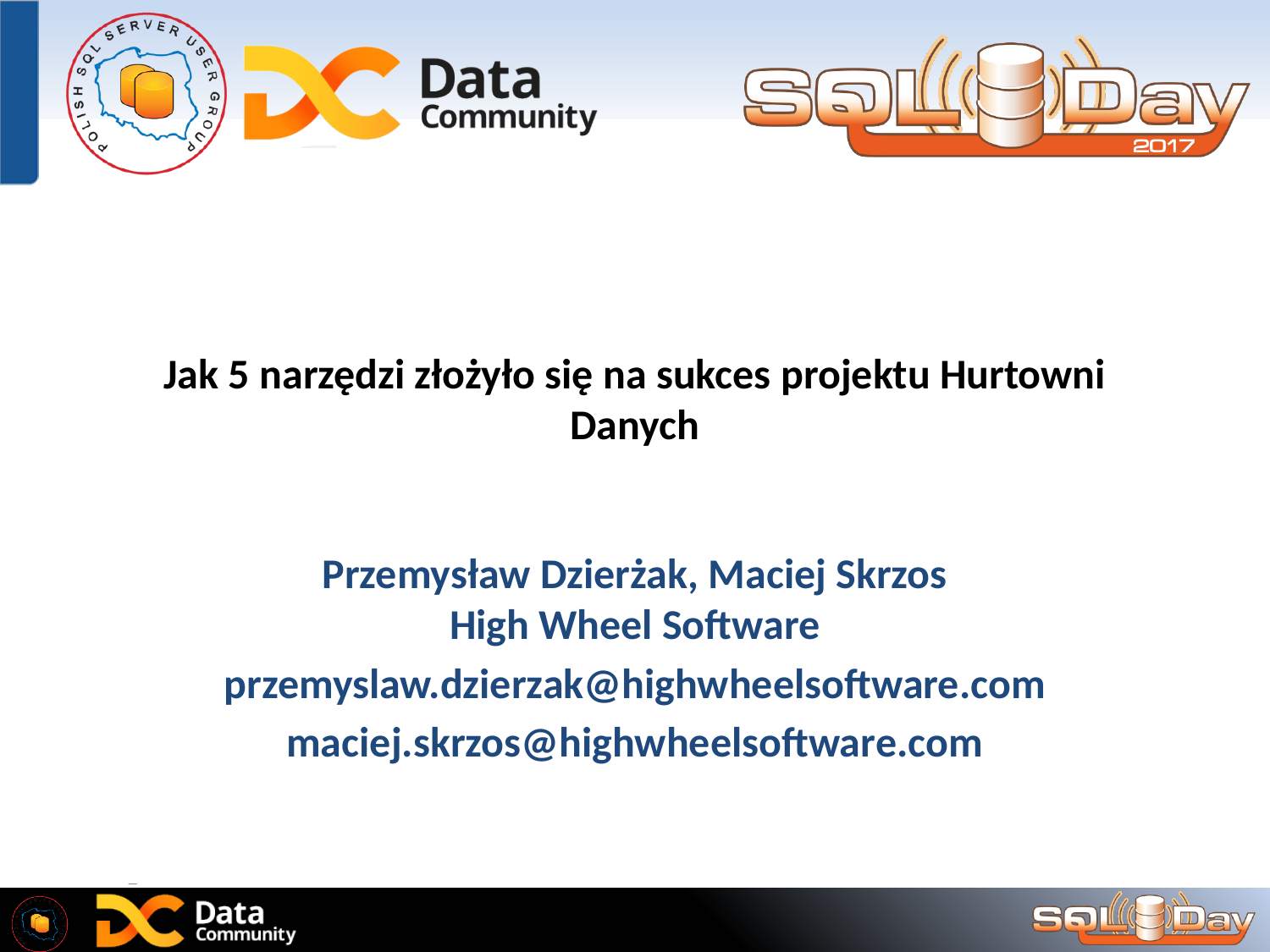

# Jak 5 narzędzi złożyło się na sukces projektu Hurtowni Danych
Przemysław Dzierżak, Maciej Skrzos
High Wheel Software
przemyslaw.dzierzak@highwheelsoftware.com
maciej.skrzos@highwheelsoftware.com